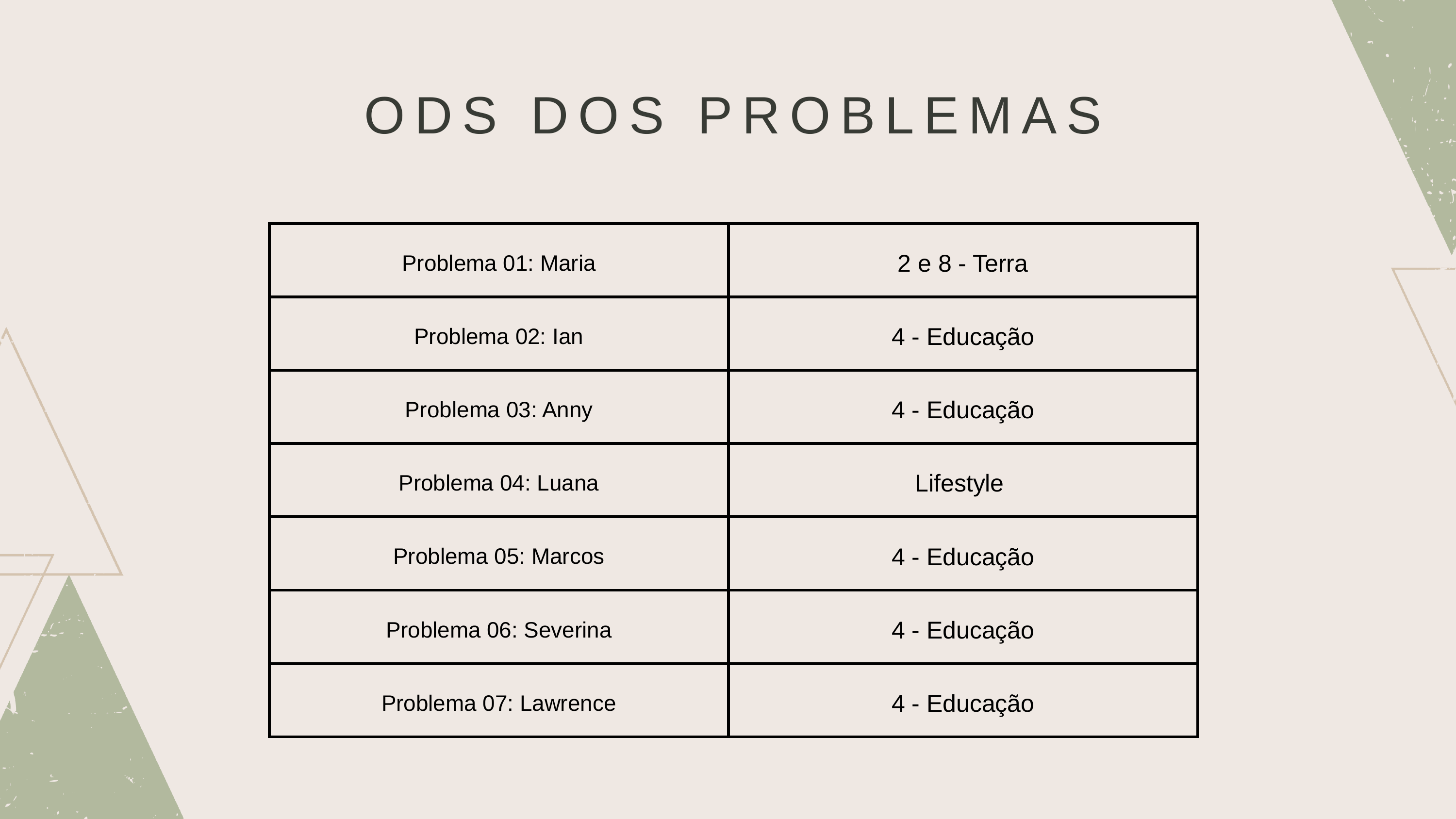

ODS DOS PROBLEMAS
| Problema 01: Maria | 2 e 8 - Terra |
| --- | --- |
| Problema 02: Ian | 4 - Educação |
| Problema 03: Anny | 4 - Educação |
| Problema 04: Luana | Lifestyle |
| Problema 05: Marcos | 4 - Educação |
| Problema 06: Severina | 4 - Educação |
| Problema 07: Lawrence | 4 - Educação |